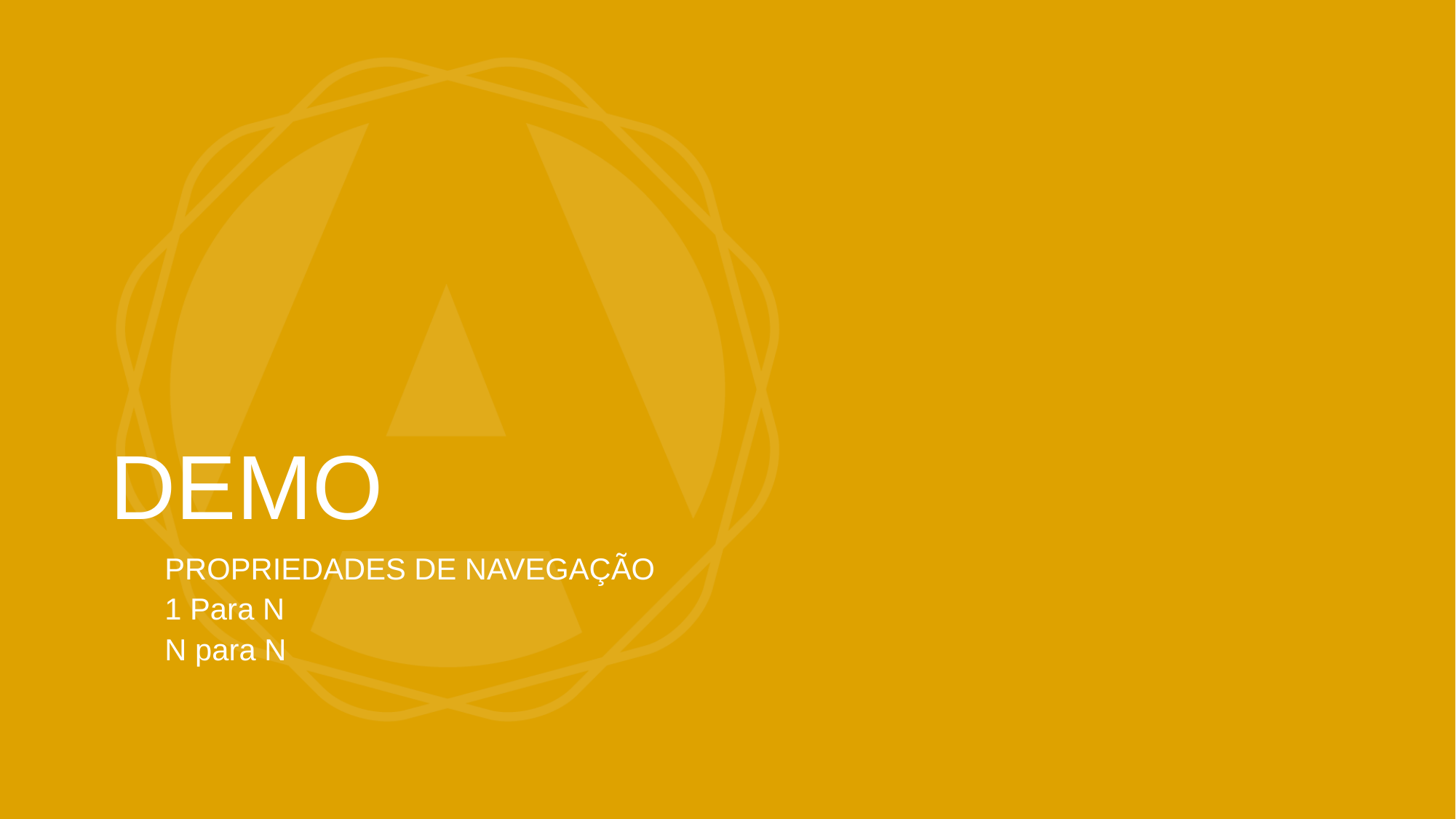

# DEMO
PROPRIEDADES DE NAVEGAÇÃO
1 Para N
N para N